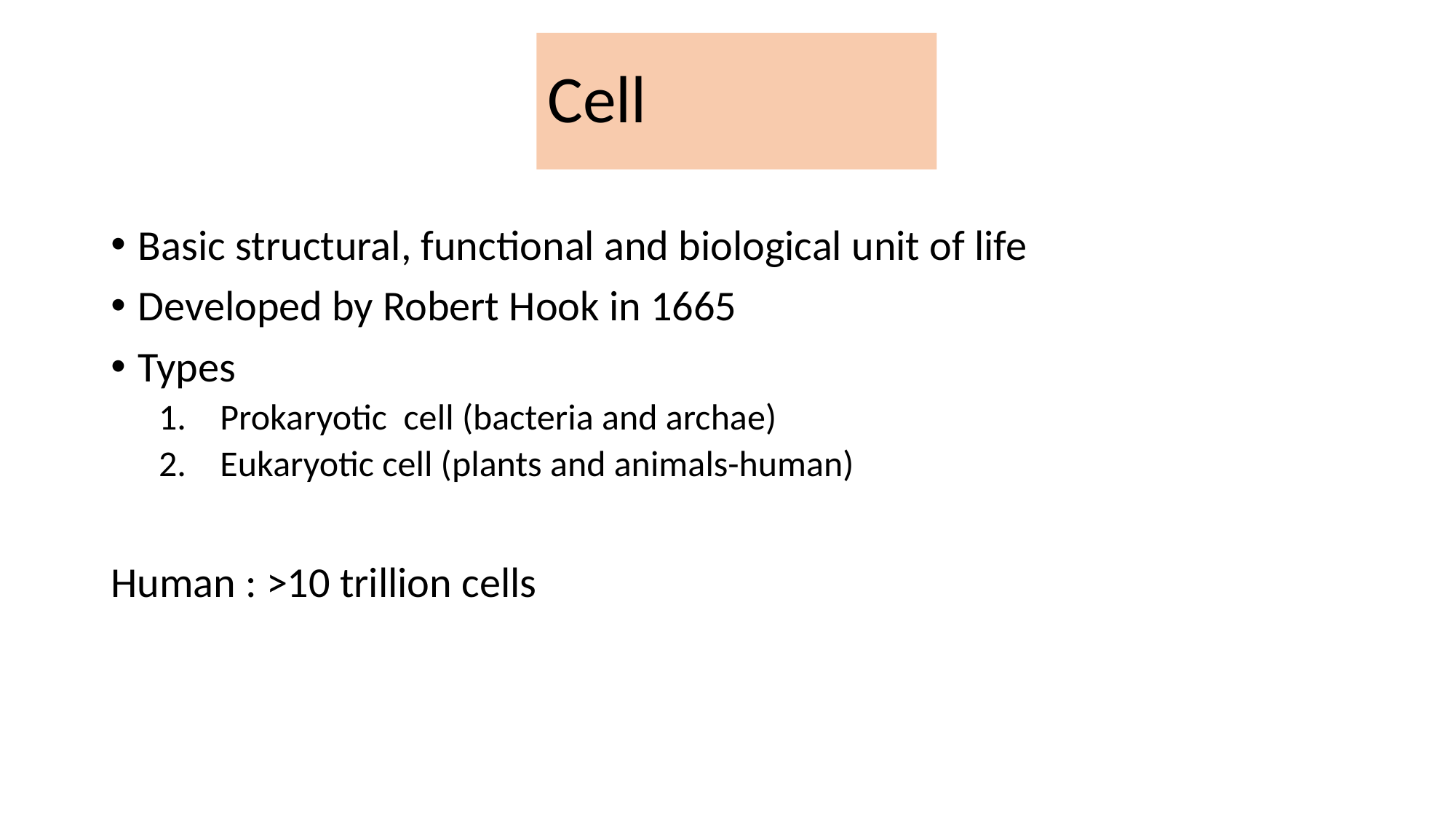

# Cell
Basic structural, functional and biological unit of life
Developed by Robert Hook in 1665
Types
Prokaryotic  cell (bacteria and archae)
Eukaryotic cell (plants and animals-human)

Human : >10 trillion cells